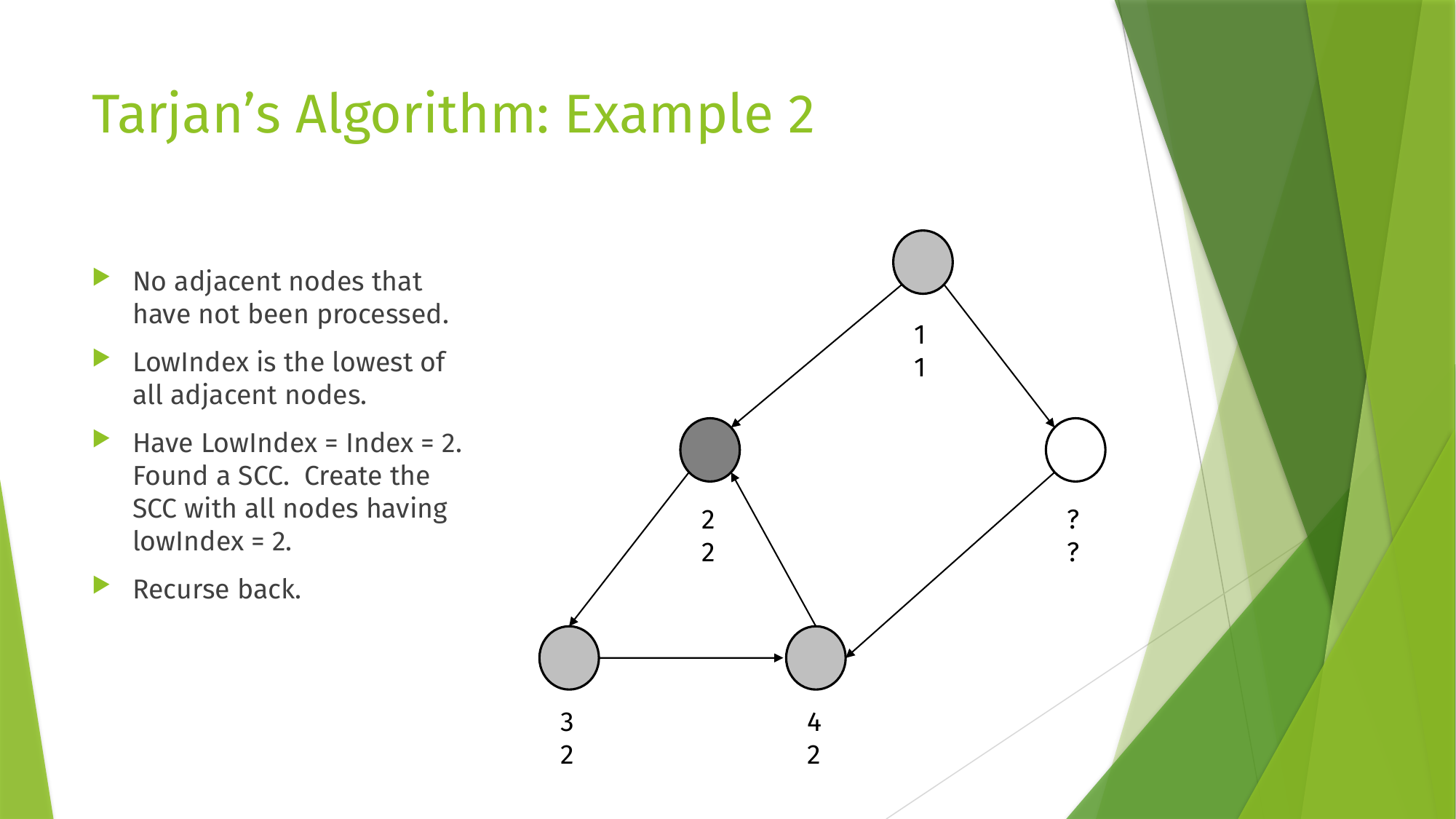

# Tarjan’s Algorithm: Example 2

No adjacent nodes that have not been processed.
LowIndex is the lowest of all adjacent nodes.
Have LowIndex = Index = 2. Found a SCC.  Create the SCC with all nodes having lowIndex = 2.
Recurse back.
1
1

?
?
2
2

3
2
4
2